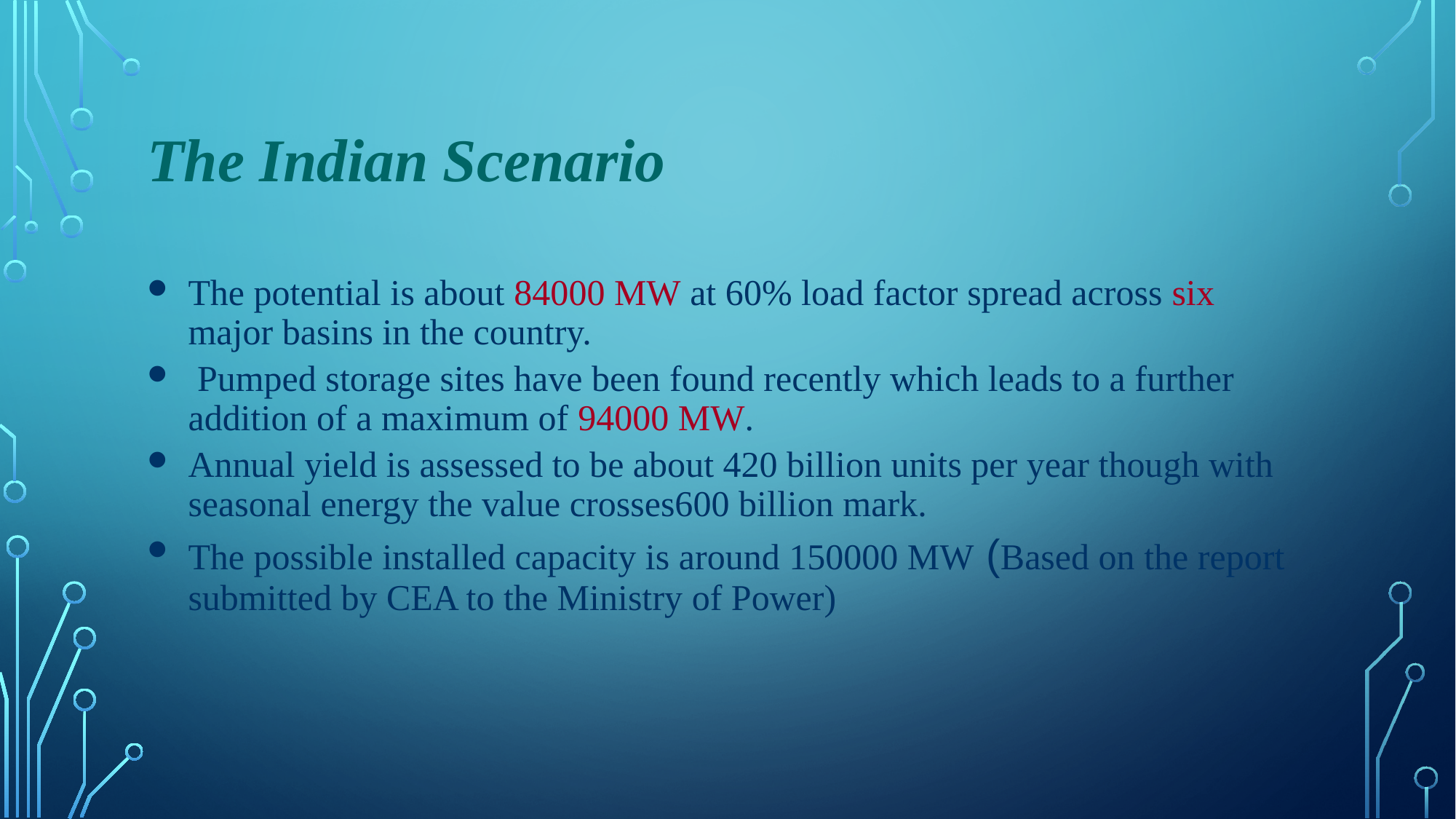

# The Indian Scenario
The potential is about 84000 MW at 60% load factor spread across six major basins in the country.
 Pumped storage sites have been found recently which leads to a further addition of a maximum of 94000 MW.
Annual yield is assessed to be about 420 billion units per year though with seasonal energy the value crosses600 billion mark.
The possible installed capacity is around 150000 MW (Based on the report submitted by CEA to the Ministry of Power)